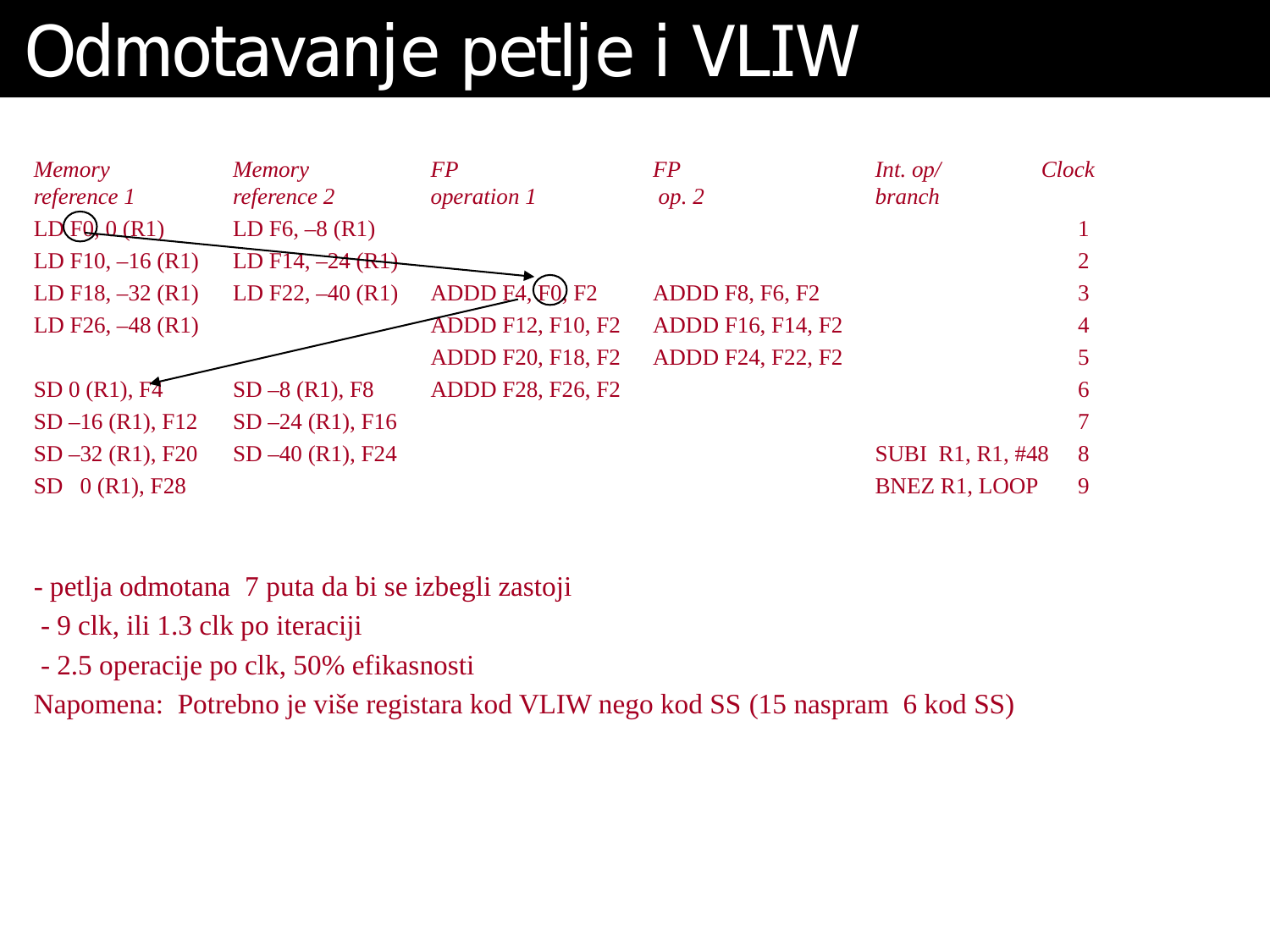

# Odmotavanje petlje i VLIW
Memory 	Memory	FP	FP	Int. op/	Clock
reference 1	reference 2	operation 1	 op. 2 	branch
LD F0, 0 (R1)	LD F6, –8 (R1)						1
LD F10, –16 (R1)	LD F14, –24 (R1)						2
LD F18, –32 (R1)	LD F22, –40 (R1)	ADDD F4, F0, F2	ADDD F8, F6, F2				3
LD F26, –48 (R1)		ADDD F12, F10, F2	ADDD F16, F14, F2				4
		ADDD F20, F18, F2	ADDD F24, F22, F2				5
SD 0 (R1), F4	SD –8 (R1), F8	ADDD F28, F26, F2					6
SD –16 (R1), F12	SD –24 (R1), F16						7
SD –32 (R1), F20	SD –40 (R1), F24			SUBI  R1, R1, #48	8
SD   0 (R1), F28				BNEZ R1, LOOP		9

- petlja odmotana  7 puta da bi se izbegli zastoji
 - 9 clk, ili 1.3 clk po iteraciji
 - 2.5 operacije po clk, 50% efikasnosti
Napomena:  Potrebno je više registara kod VLIW nego kod SS (15 naspram  6 kod SS)